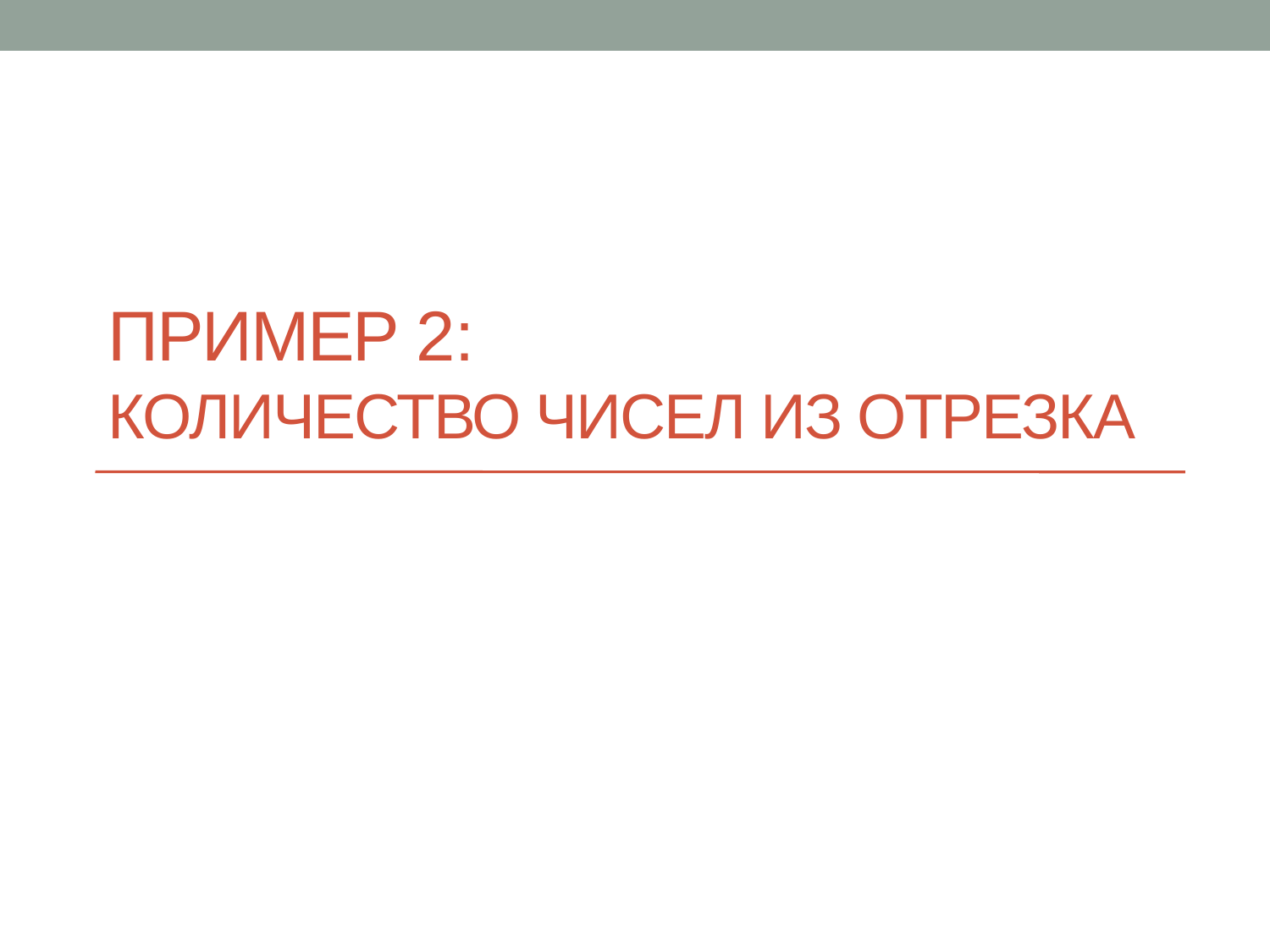

# Пример 2: Количество чисел из отрезка